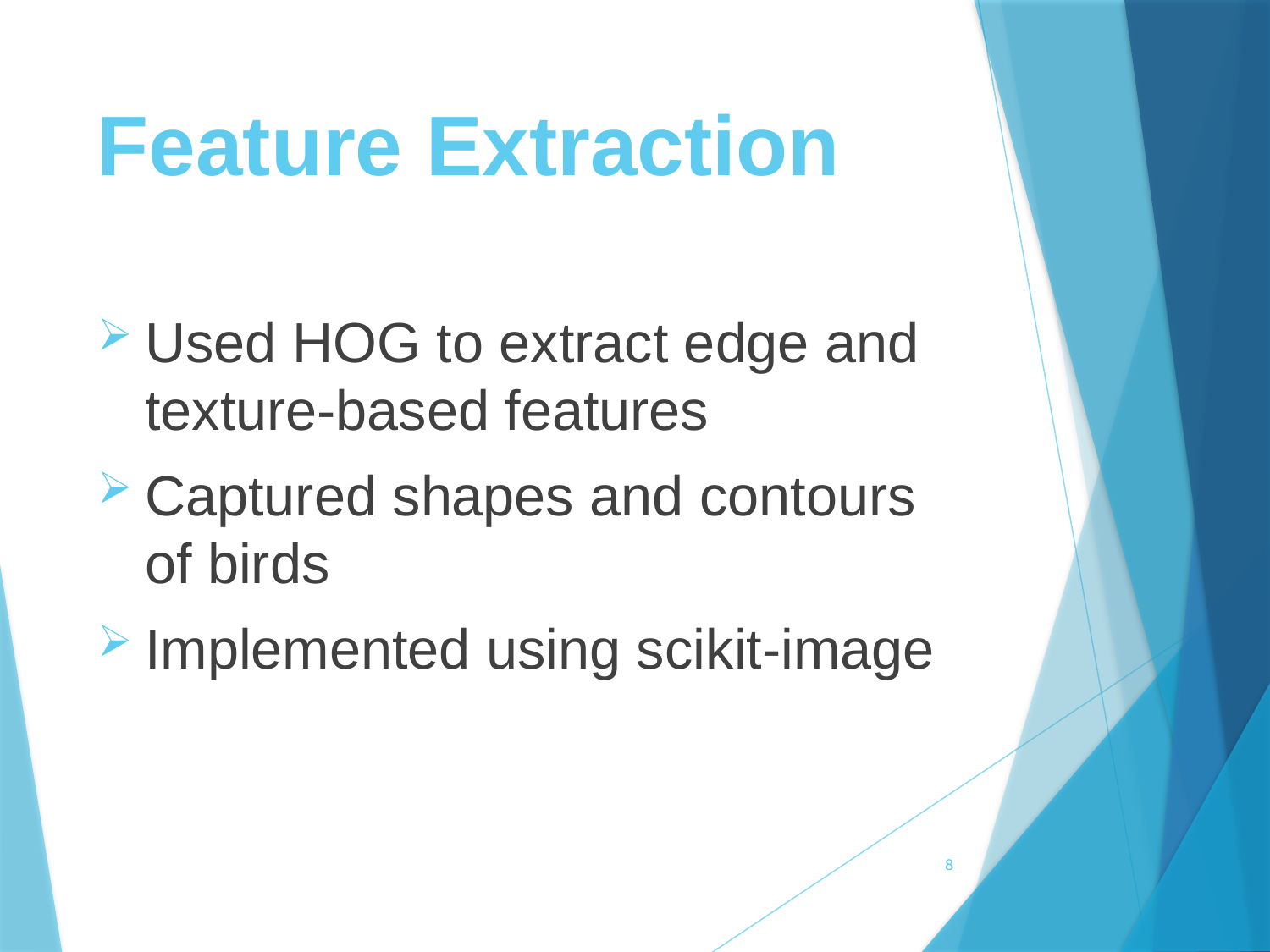

# Feature Extraction
Used HOG to extract edge and texture-based features
Captured shapes and contours of birds
Implemented using scikit-image
8